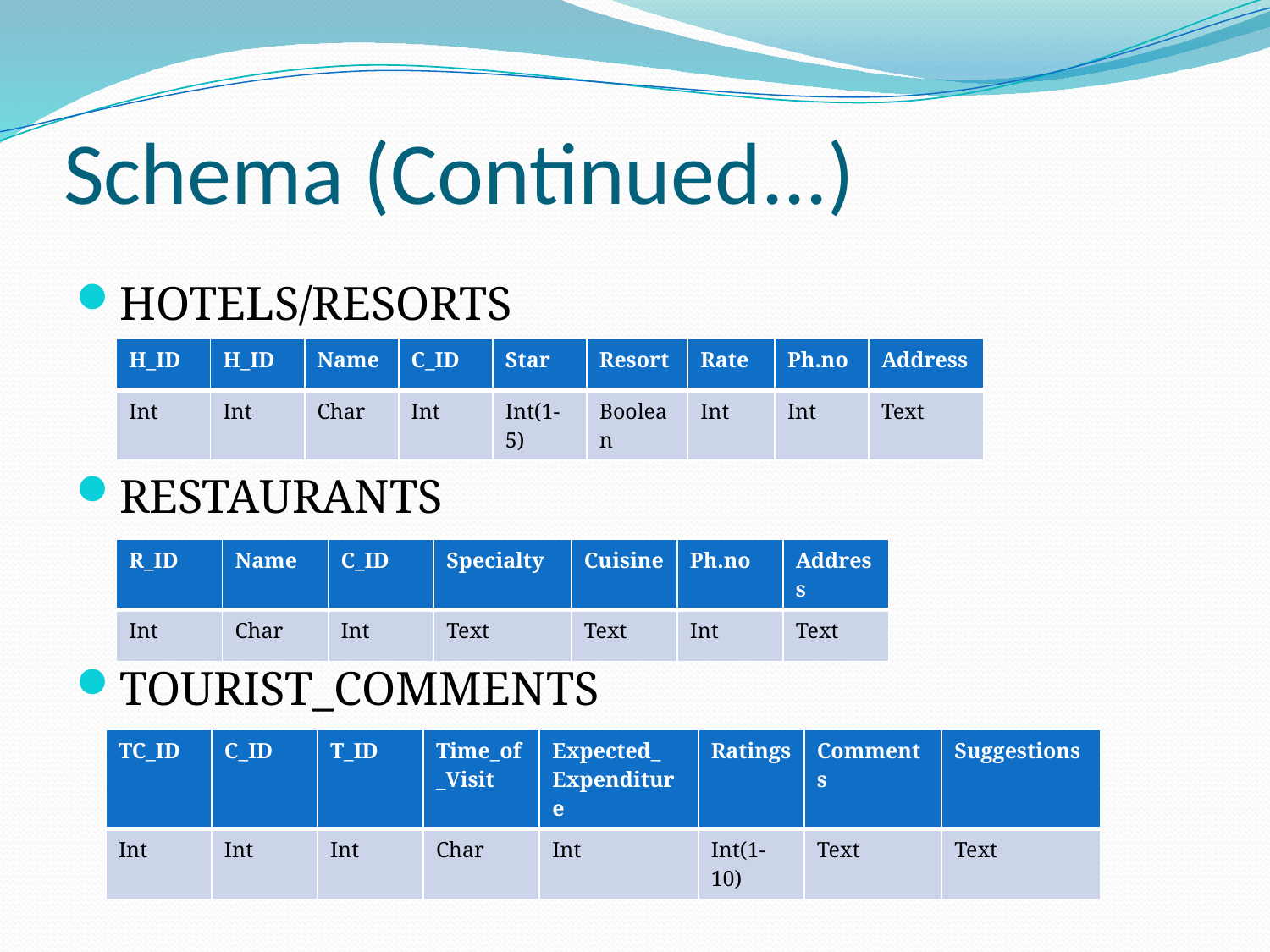

# Schema (Continued...)
HOTELS/RESORTS

RESTAURANTS

TOURIST_COMMENTS
| H\_ID | H\_ID | Name | C\_ID | Star | Resort | Rate | Ph.no | Address |
| --- | --- | --- | --- | --- | --- | --- | --- | --- |
| Int | Int | Char | Int | Int(1-5) | Boolean | Int | Int | Text |
| R\_ID | Name | C\_ID | Specialty | Cuisine | Ph.no | Address |
| --- | --- | --- | --- | --- | --- | --- |
| Int | Char | Int | Text | Text | Int | Text |
| TC\_ID | C\_ID | T\_ID | Time\_of\_Visit | Expected\_ Expenditure | Ratings | Comments | Suggestions |
| --- | --- | --- | --- | --- | --- | --- | --- |
| Int | Int | Int | Char | Int | Int(1-10) | Text | Text |